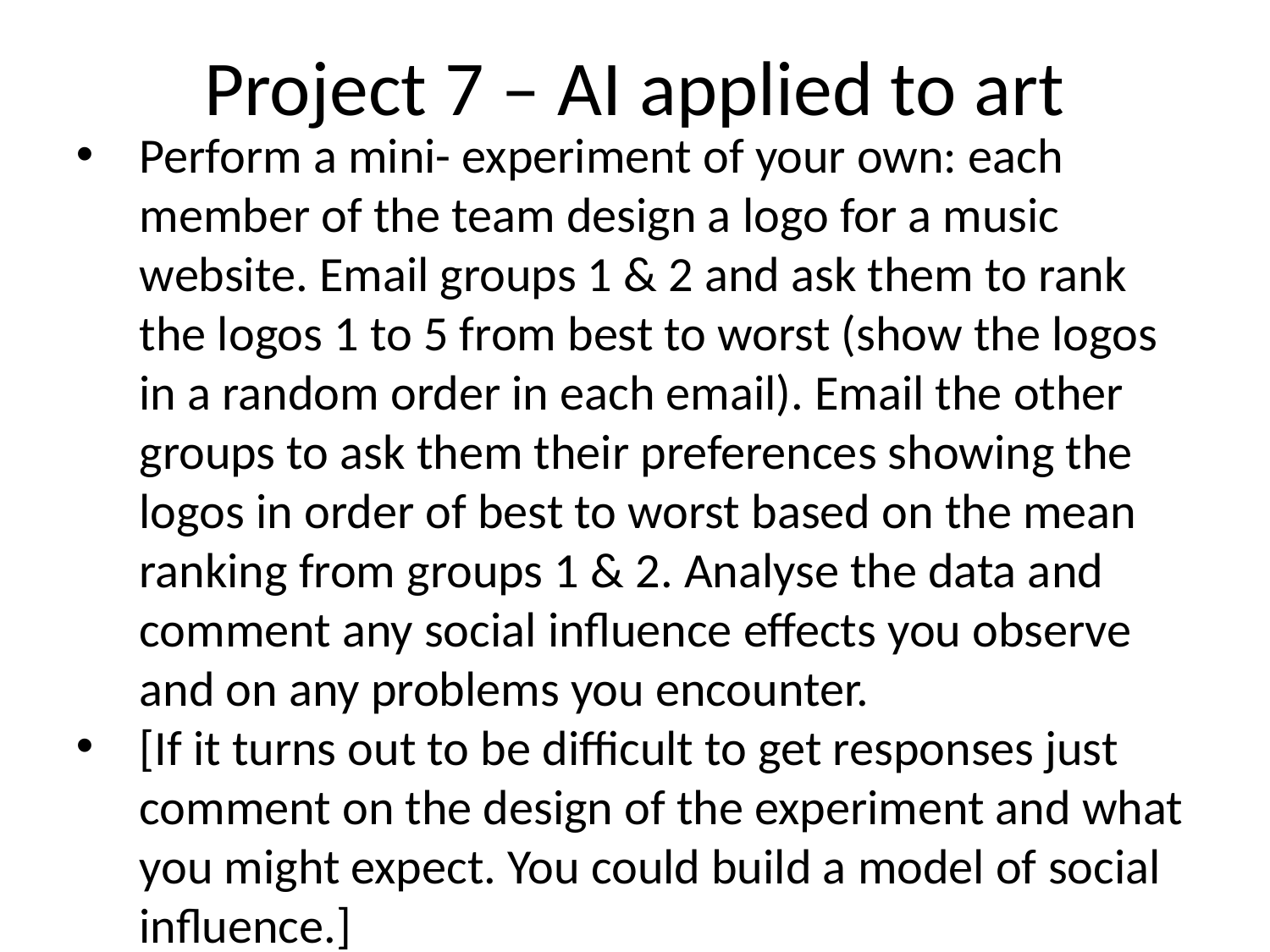

Project 7 – AI applied to art
Perform a mini- experiment of your own: each member of the team design a logo for a music website. Email groups 1 & 2 and ask them to rank the logos 1 to 5 from best to worst (show the logos in a random order in each email). Email the other groups to ask them their preferences showing the logos in order of best to worst based on the mean ranking from groups 1 & 2. Analyse the data and comment any social influence effects you observe and on any problems you encounter.
[If it turns out to be difficult to get responses just comment on the design of the experiment and what you might expect. You could build a model of social influence.]